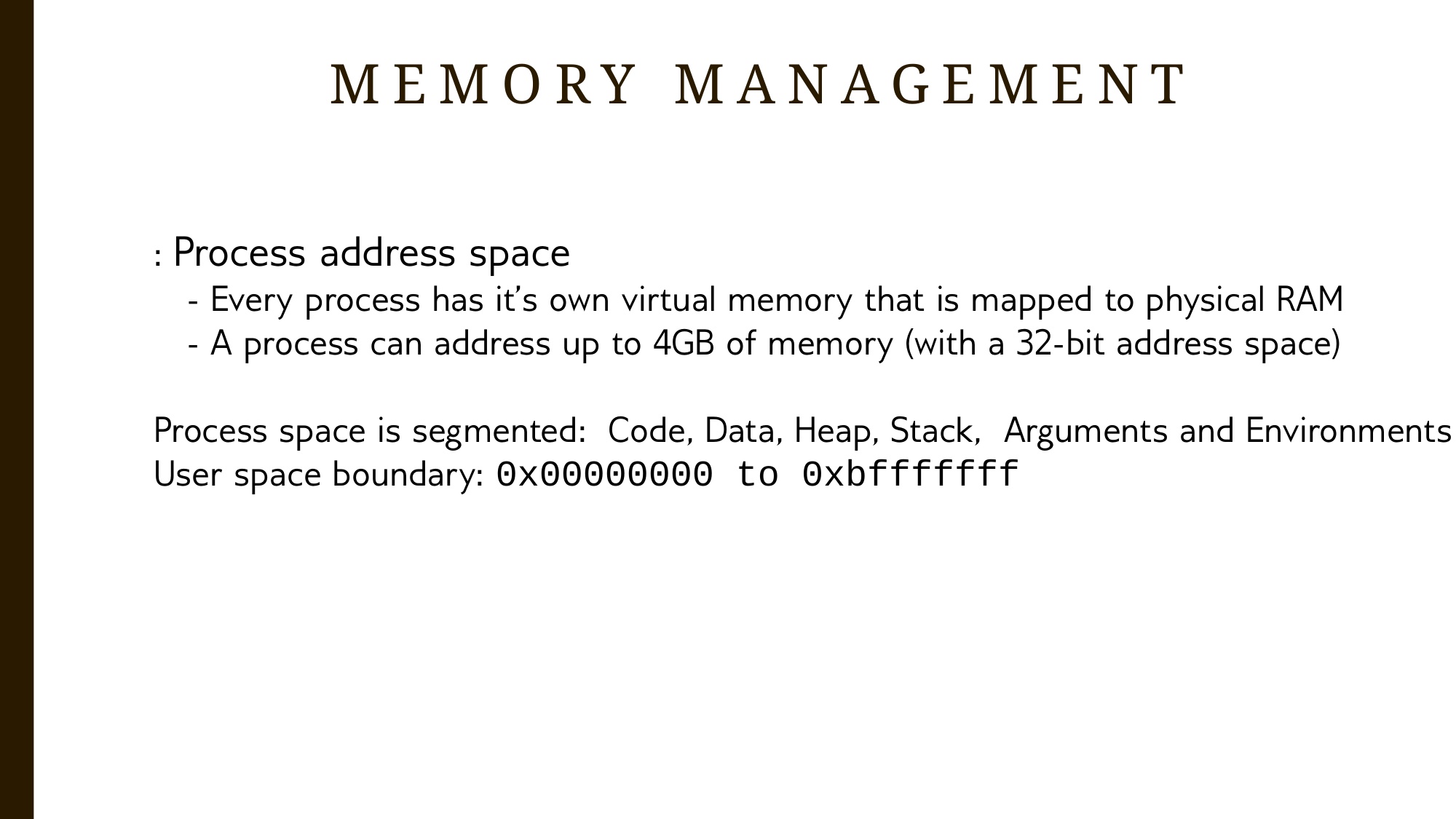

memory management
: Process address space
   - Every process has it’s own virtual memory that is mapped to physical RAM
   - A process can address up to 4GB of memory (with a 32-bit address space)

Process space is segmented:  Code, Data, Heap, Stack,  Arguments and Environments
User space boundary: 0x00000000 to 0xbfffffff